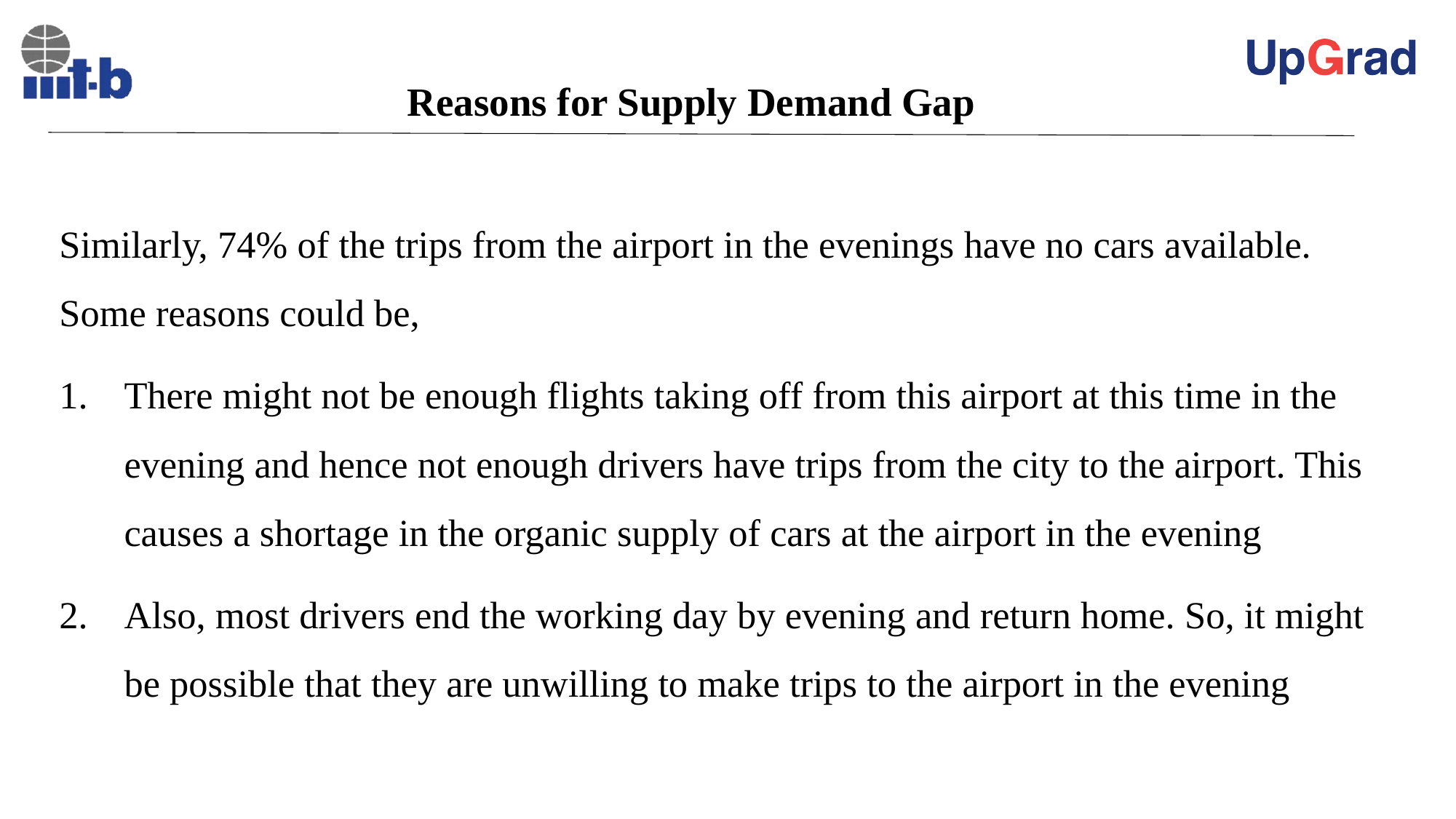

# Reasons for Supply Demand Gap
Similarly, 74% of the trips from the airport in the evenings have no cars available. Some reasons could be,
There might not be enough flights taking off from this airport at this time in the evening and hence not enough drivers have trips from the city to the airport. This causes a shortage in the organic supply of cars at the airport in the evening
Also, most drivers end the working day by evening and return home. So, it might be possible that they are unwilling to make trips to the airport in the evening